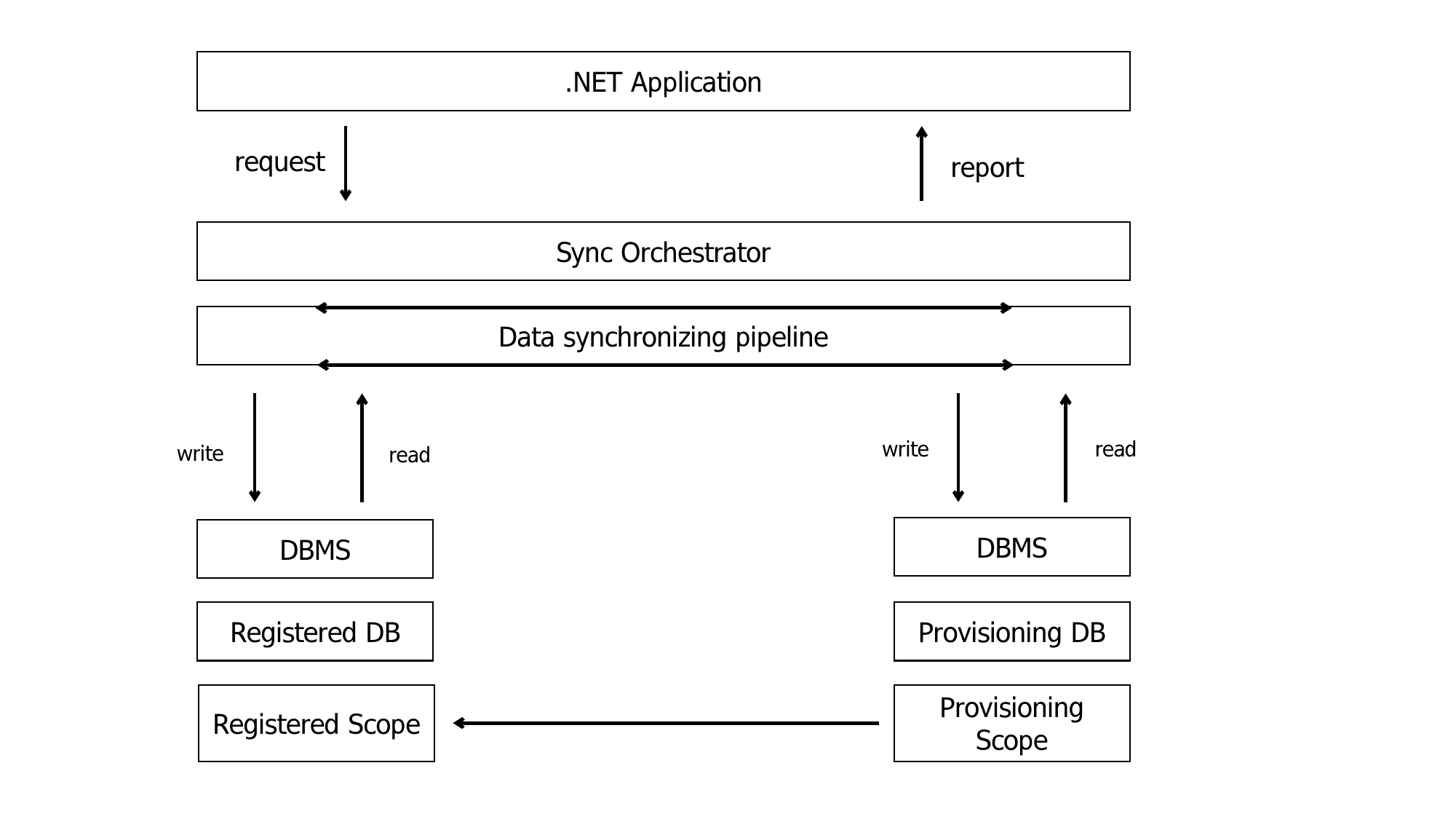

.NET Application
request
report
Sync Orchestrator
Data synchronizing pipeline
write
read
write
read
DBMS
DBMS
Registered DB
Provisioning DB
Registered Scope
Provisioning Scope